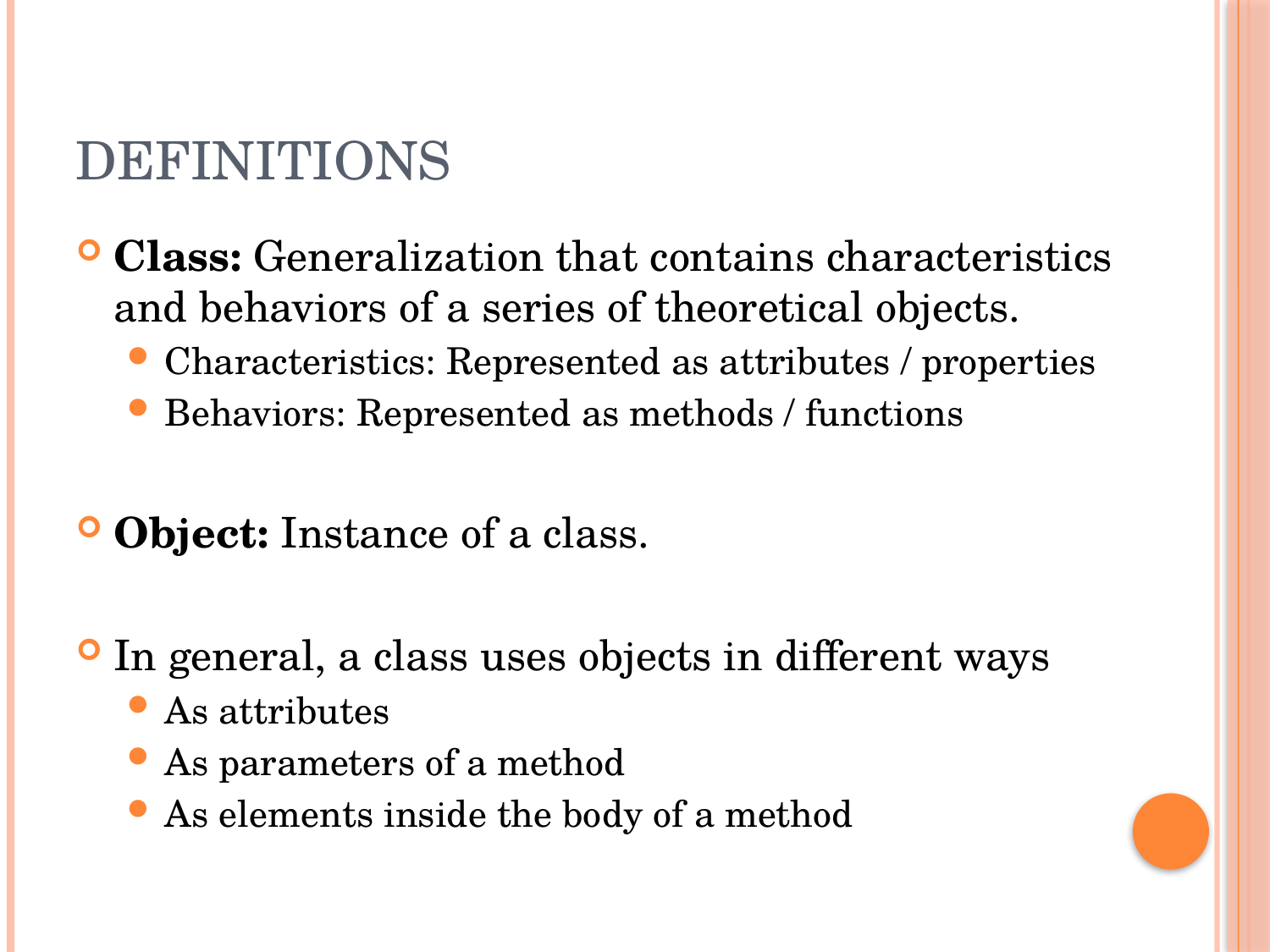

# Definitions
Class: Generalization that contains characteristics and behaviors of a series of theoretical objects.
Characteristics: Represented as attributes / properties
Behaviors: Represented as methods / functions

Object: Instance of a class.

In general, a class uses objects in different ways
As attributes
As parameters of a method
As elements inside the body of a method